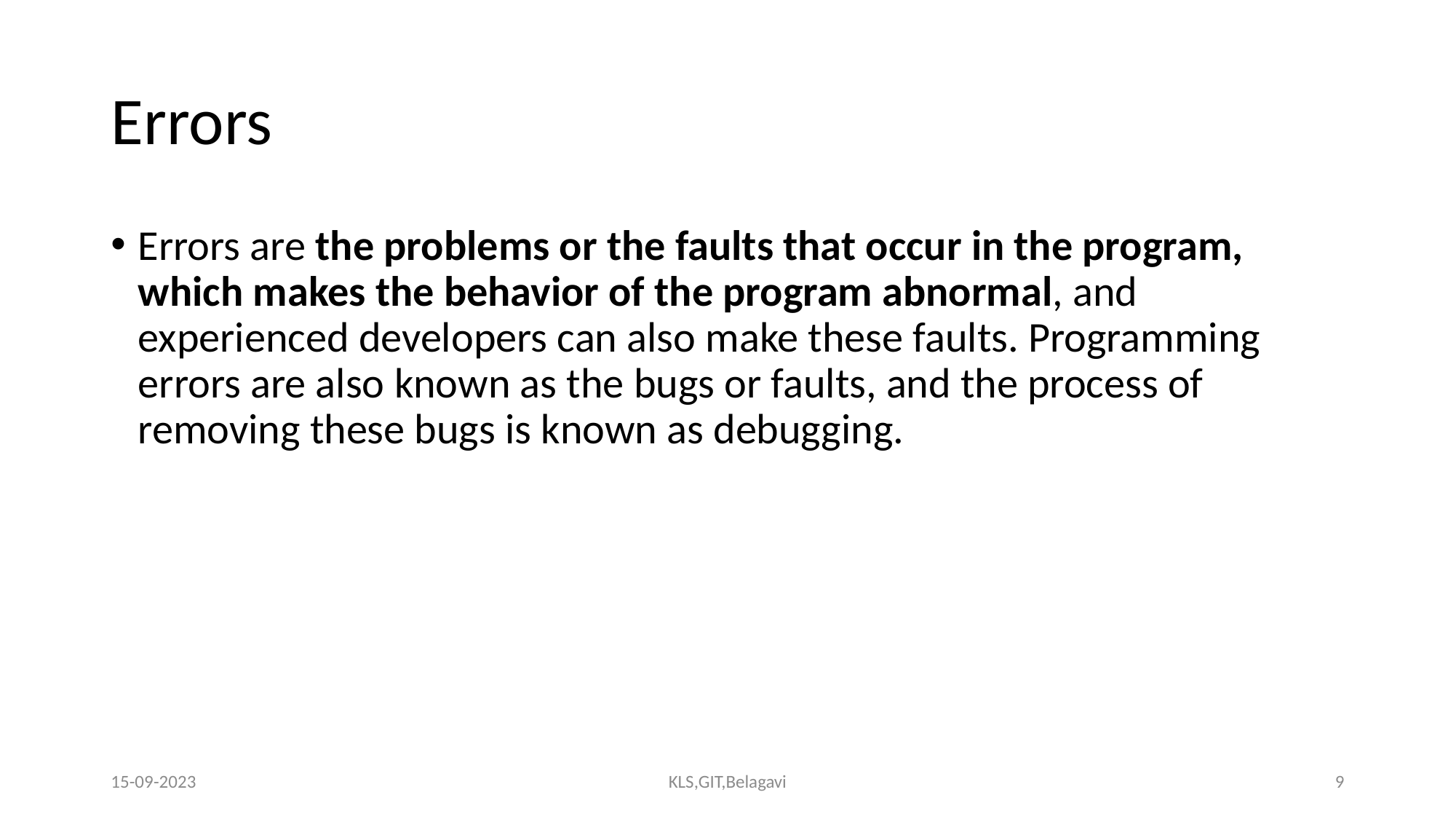

# Errors
Errors are the problems or the faults that occur in the program, which makes the behavior of the program abnormal, and experienced developers can also make these faults. Programming errors are also known as the bugs or faults, and the process of removing these bugs is known as debugging.
15-09-2023
KLS,GIT,Belagavi
9